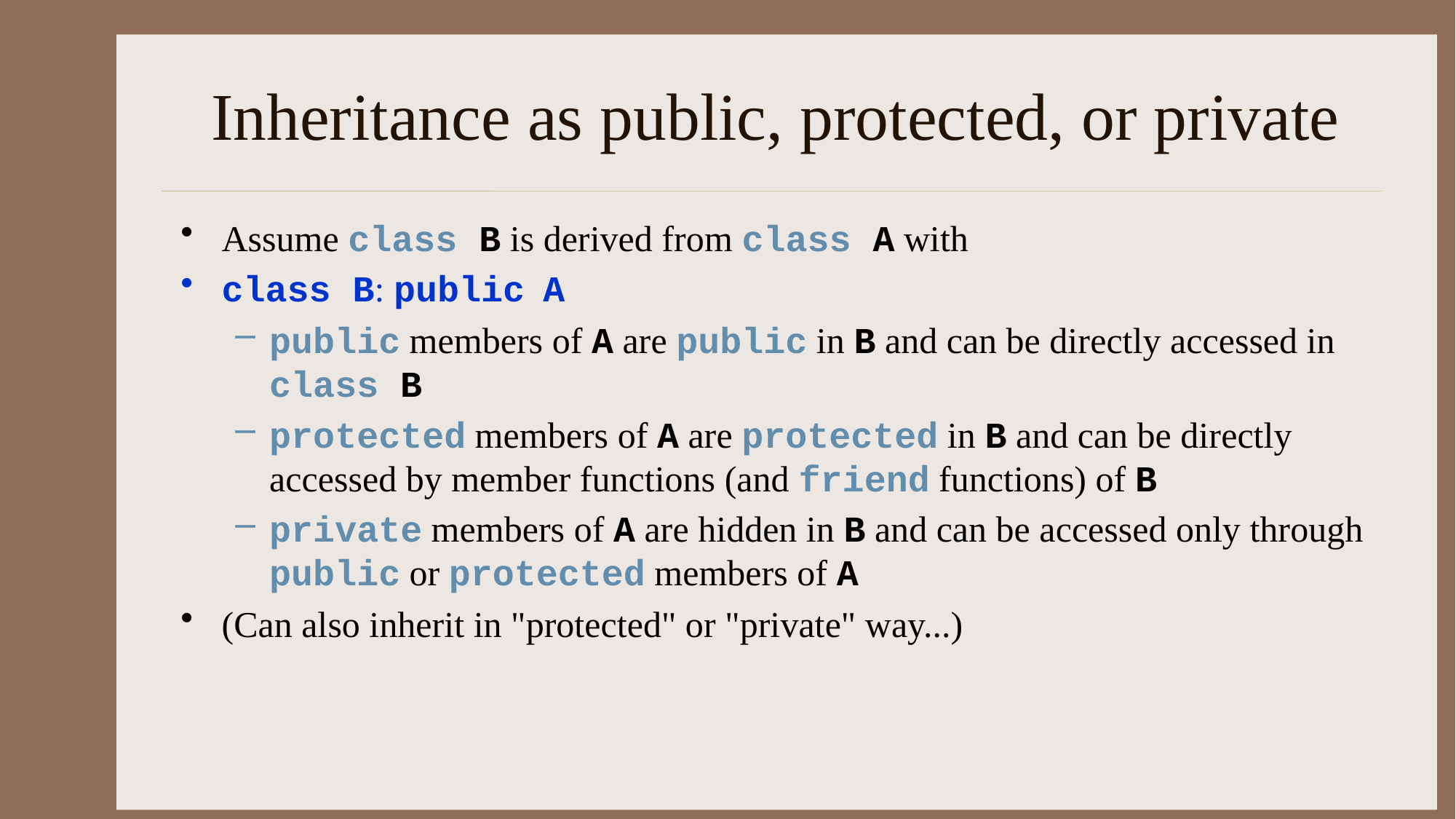

# Inheritance as public, protected, or private
Assume class B is derived from class A with
class B: public  A
public members of A are public in B and can be directly accessed in class B
protected members of A are protected in B and can be directly accessed by member functions (and friend functions) of B
private members of A are hidden in B and can be accessed only through public or protected members of A
(Can also inherit in "protected" or "private" way...)